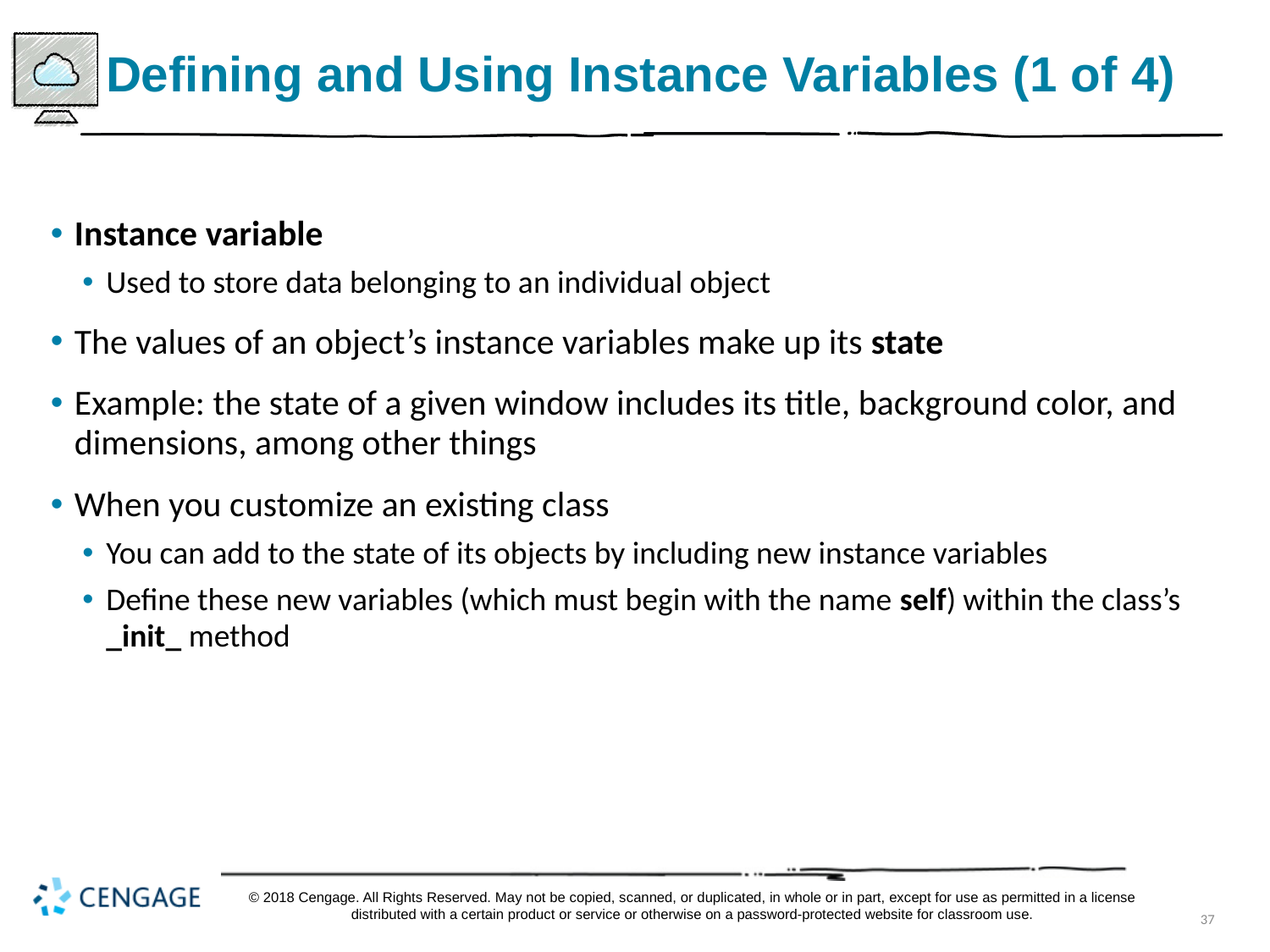

# Defining and Using Instance Variables (1 of 4)
Instance variable
Used to store data belonging to an individual object
The values of an object’s instance variables make up its state
Example: the state of a given window includes its title, background color, and dimensions, among other things
When you customize an existing class
You can add to the state of its objects by including new instance variables
Define these new variables (which must begin with the name self) within the class’s _init_ method
© 2018 Cengage. All Rights Reserved. May not be copied, scanned, or duplicated, in whole or in part, except for use as permitted in a license distributed with a certain product or service or otherwise on a password-protected website for classroom use.